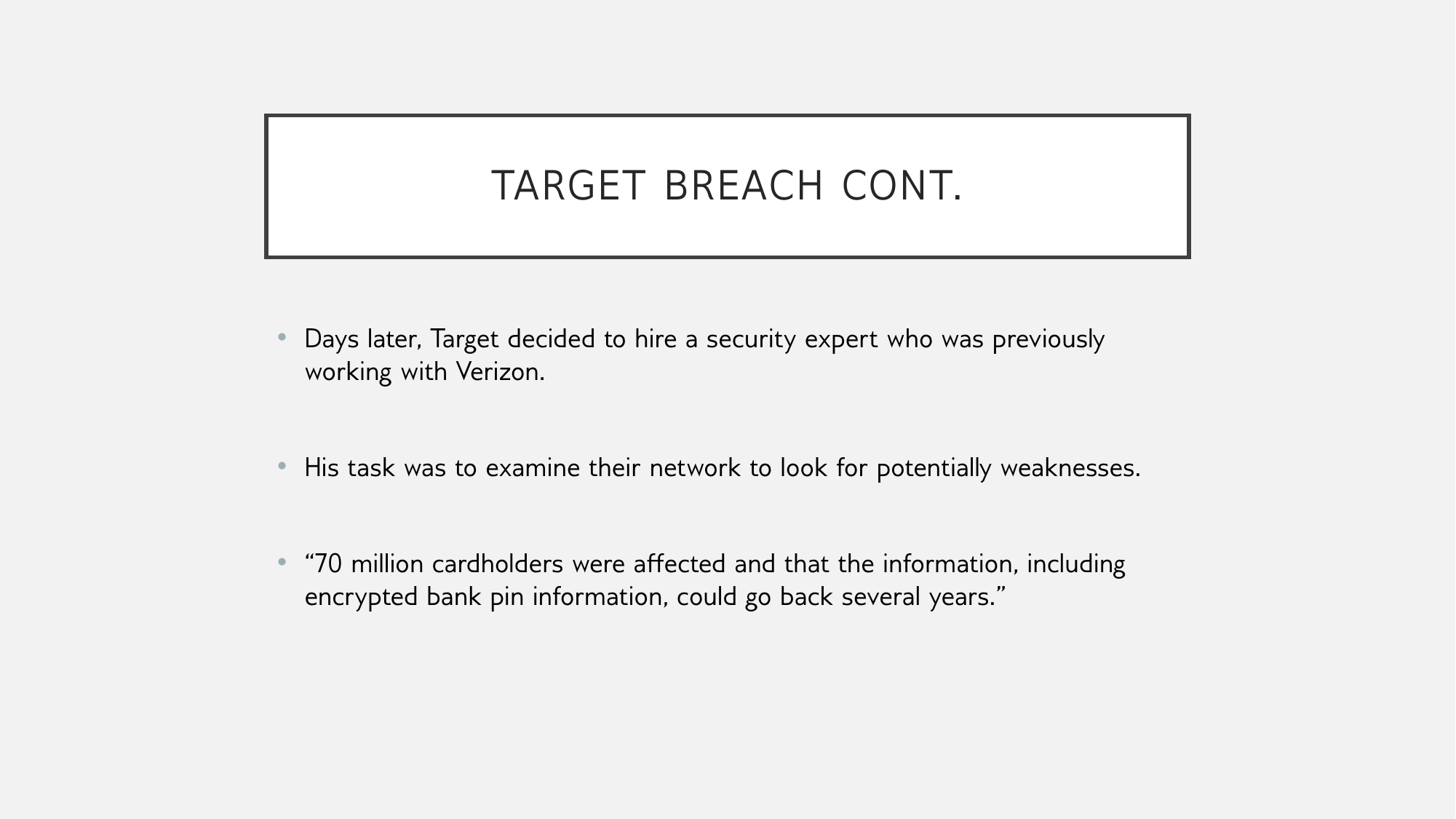

# Target breach cont.
Days later, Target decided to hire a security expert who was previously working with Verizon.

His task was to examine their network to look for potentially weaknesses.

“70 million cardholders were affected and that the information, including encrypted bank pin information, could go back several years.”